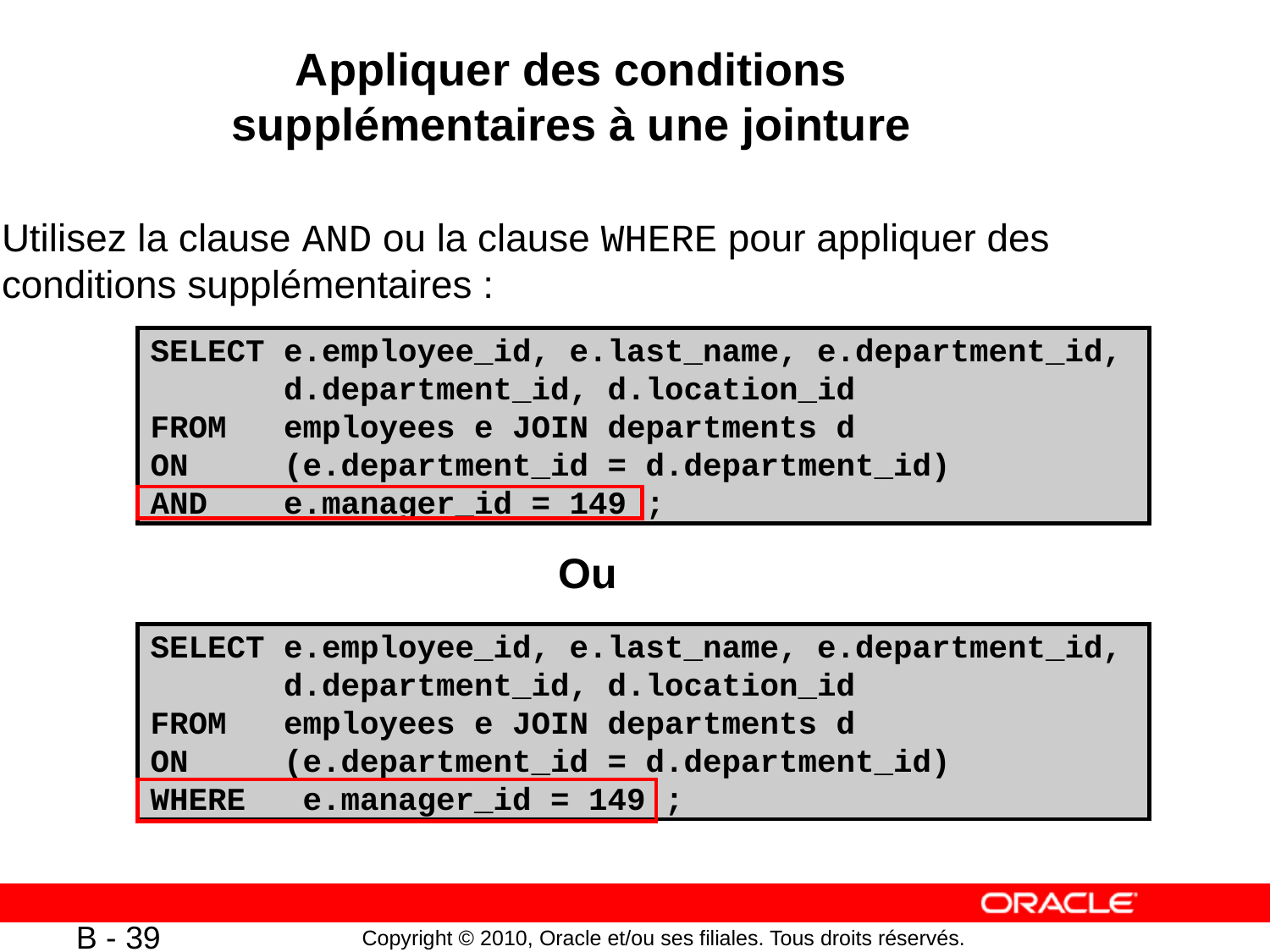

Appliquer des conditions
supplémentaires à une jointure
Utilisez la clause AND ou la clause WHERE pour appliquer des conditions supplémentaires :
SELECT e.employee_id, e.last_name, e.department_id,
       d.department_id, d.location_id
FROM   employees e JOIN departments d
ON     (e.department_id = d.department_id)
AND    e.manager_id = 149 ;

Ou
SELECT e.employee_id, e.last_name, e.department_id,
       d.department_id, d.location_id
FROM   employees e JOIN departments d
ON     (e.department_id = d.department_id)
WHERE   e.manager_id = 149 ;